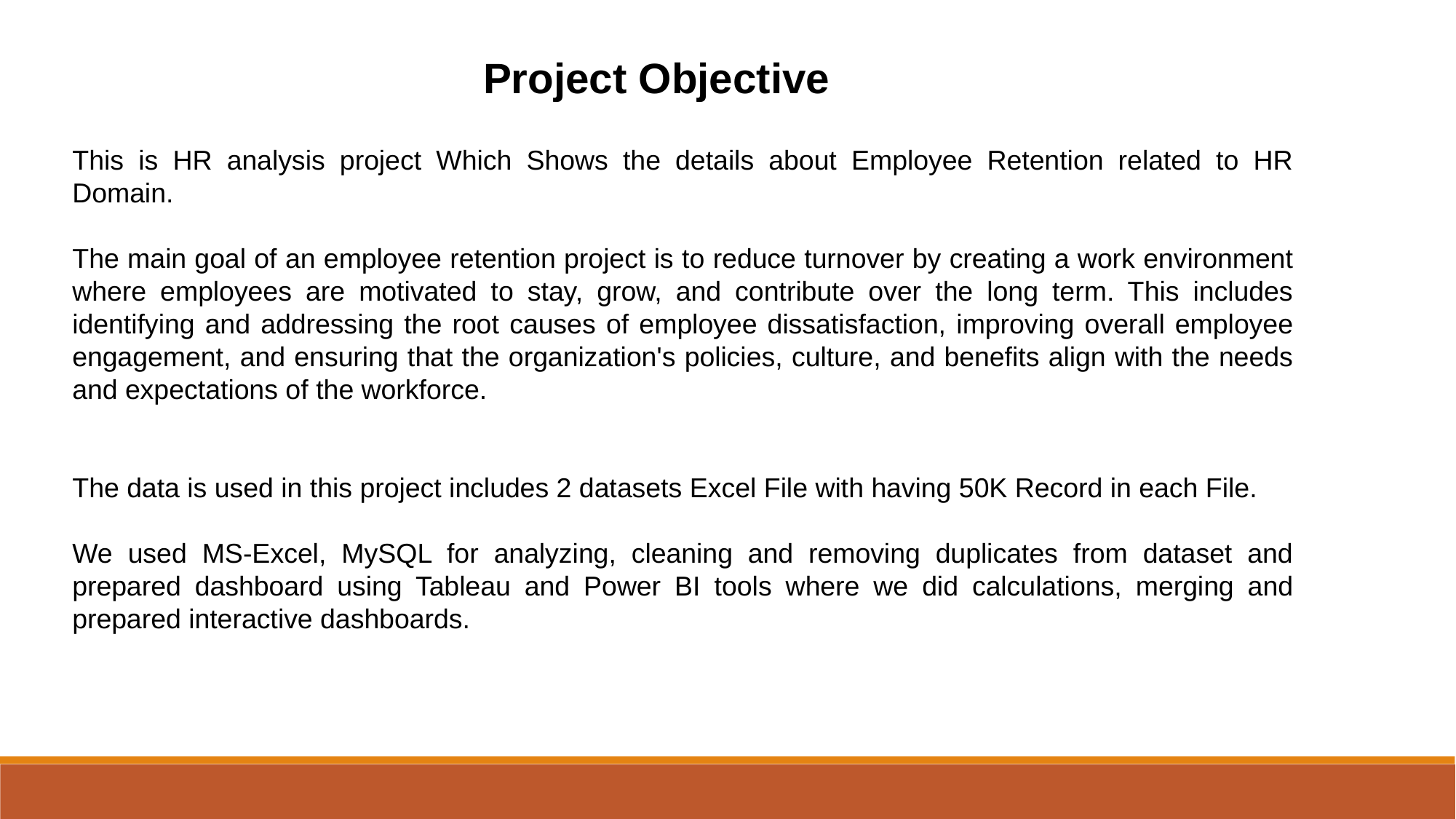

Project Objective
This is HR analysis project Which Shows the details about Employee Retention related to HR Domain.

The main goal of an employee retention project is to reduce turnover by creating a work environment where employees are motivated to stay, grow, and contribute over the long term. This includes identifying and addressing the root causes of employee dissatisfaction, improving overall employee engagement, and ensuring that the organization's policies, culture, and benefits align with the needs and expectations of the workforce.

The data is used in this project includes 2 datasets Excel File with having 50K Record in each File.

We used MS-Excel, MySQL for analyzing, cleaning and removing duplicates from dataset and prepared dashboard using Tableau and Power BI tools where we did calculations, merging and prepared interactive dashboards.